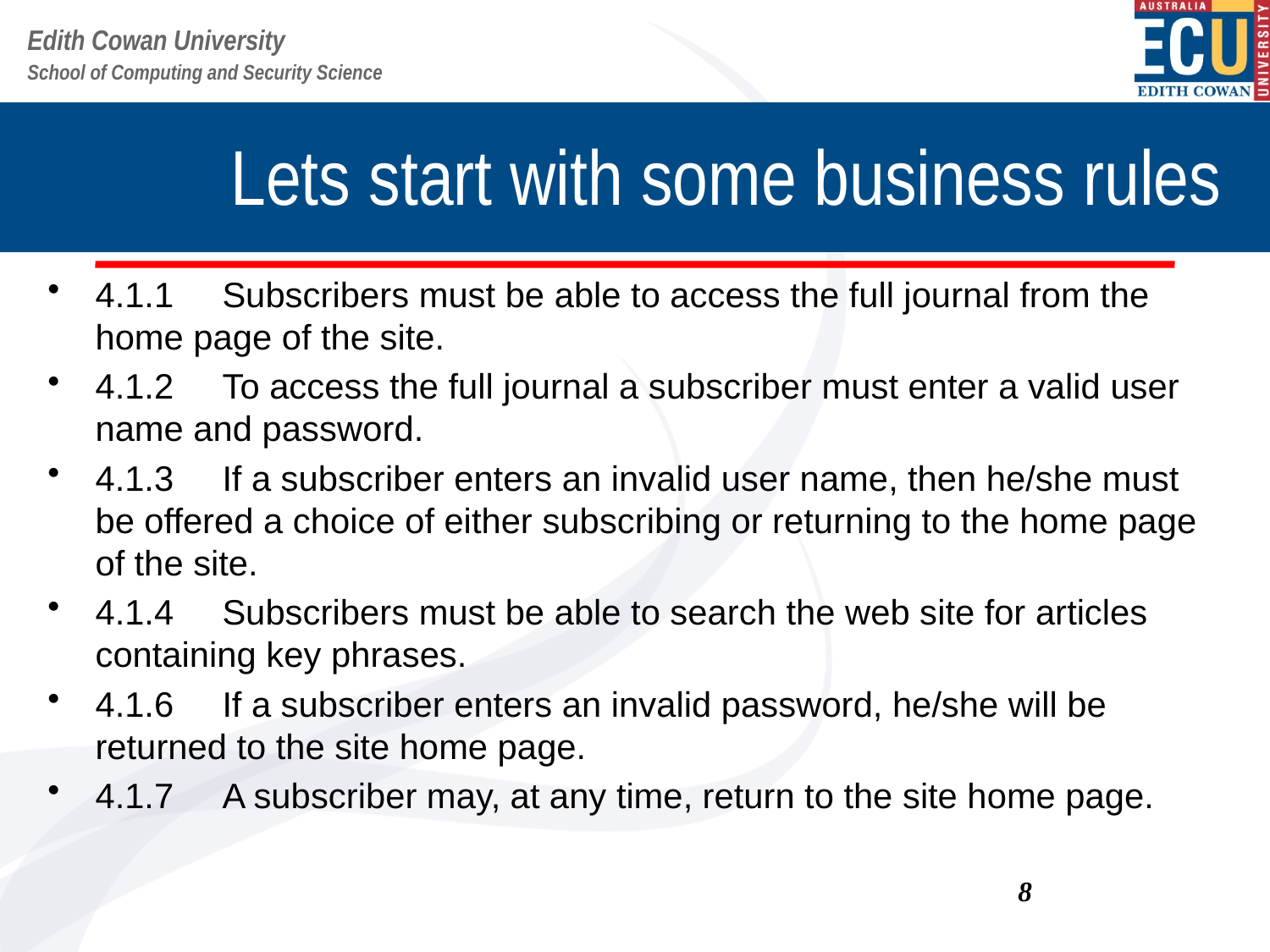

# Lets start with some business rules
4.1.1	Subscribers must be able to access the full journal from the home page of the site.
4.1.2	To access the full journal a subscriber must enter a valid user name and password.
4.1.3	If a subscriber enters an invalid user name, then he/she must be offered a choice of either subscribing or returning to the home page of the site.
4.1.4	Subscribers must be able to search the web site for articles containing key phrases.
4.1.6	If a subscriber enters an invalid password, he/she will be returned to the site home page.
4.1.7	A subscriber may, at any time, return to the site home page.

8